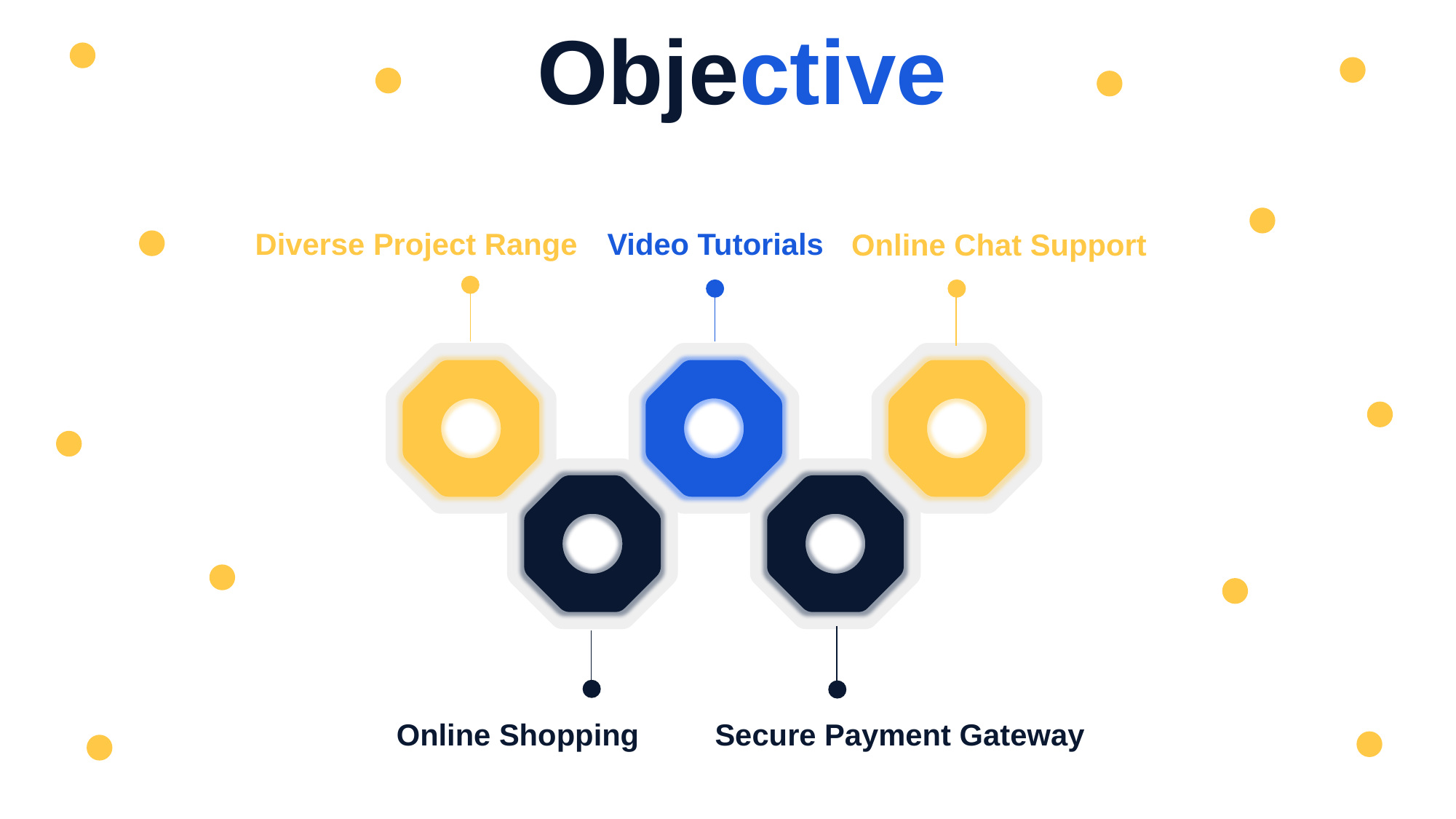

Objective

Diverse Project Range

Video Tutorials

Online Chat Support

Online Shopping

Secure Payment Gateway